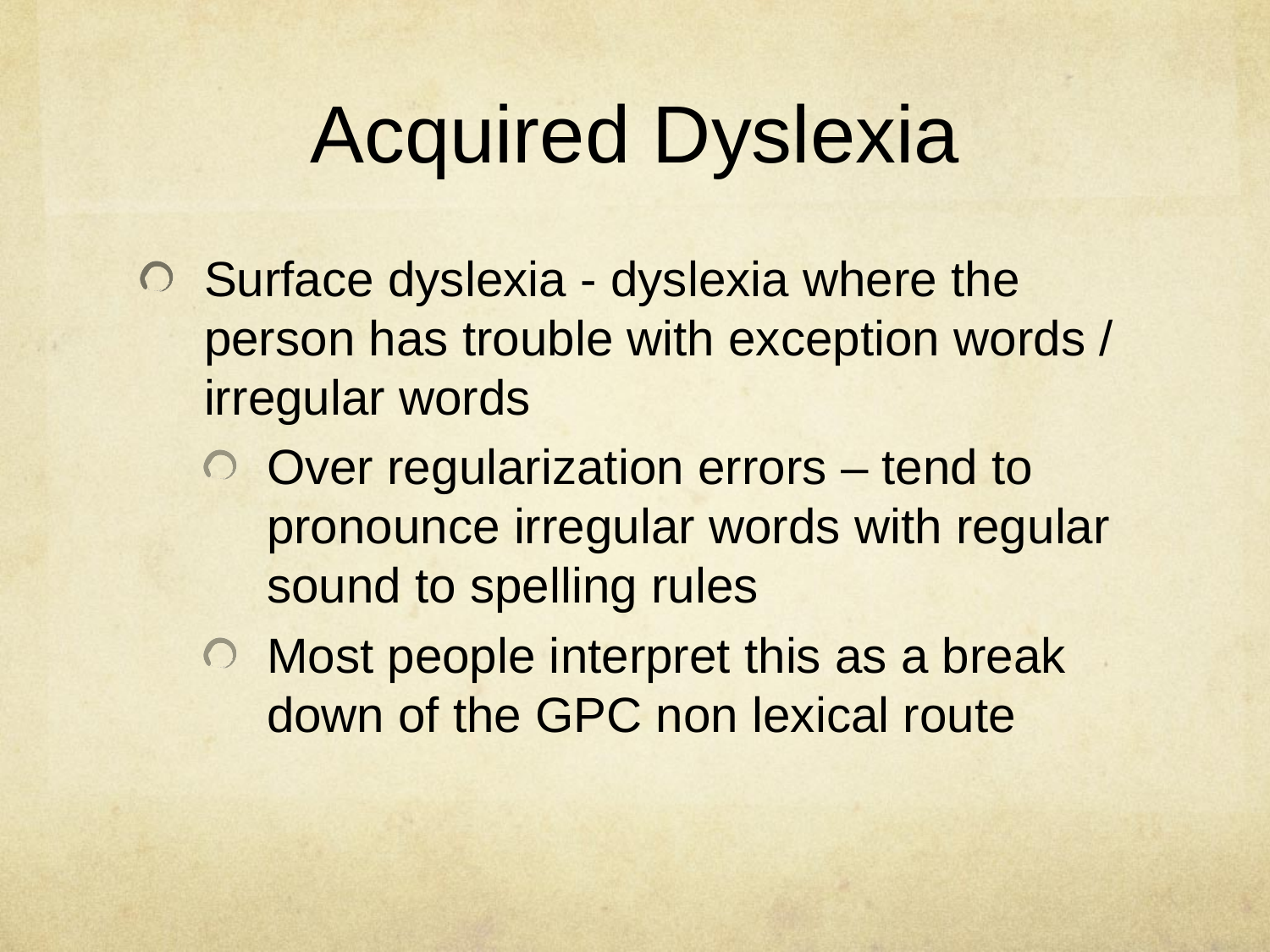

# Acquired Dyslexia
Surface dyslexia - dyslexia where the person has trouble with exception words / irregular words
Over regularization errors – tend to pronounce irregular words with regular sound to spelling rules
Most people interpret this as a break down of the GPC non lexical route